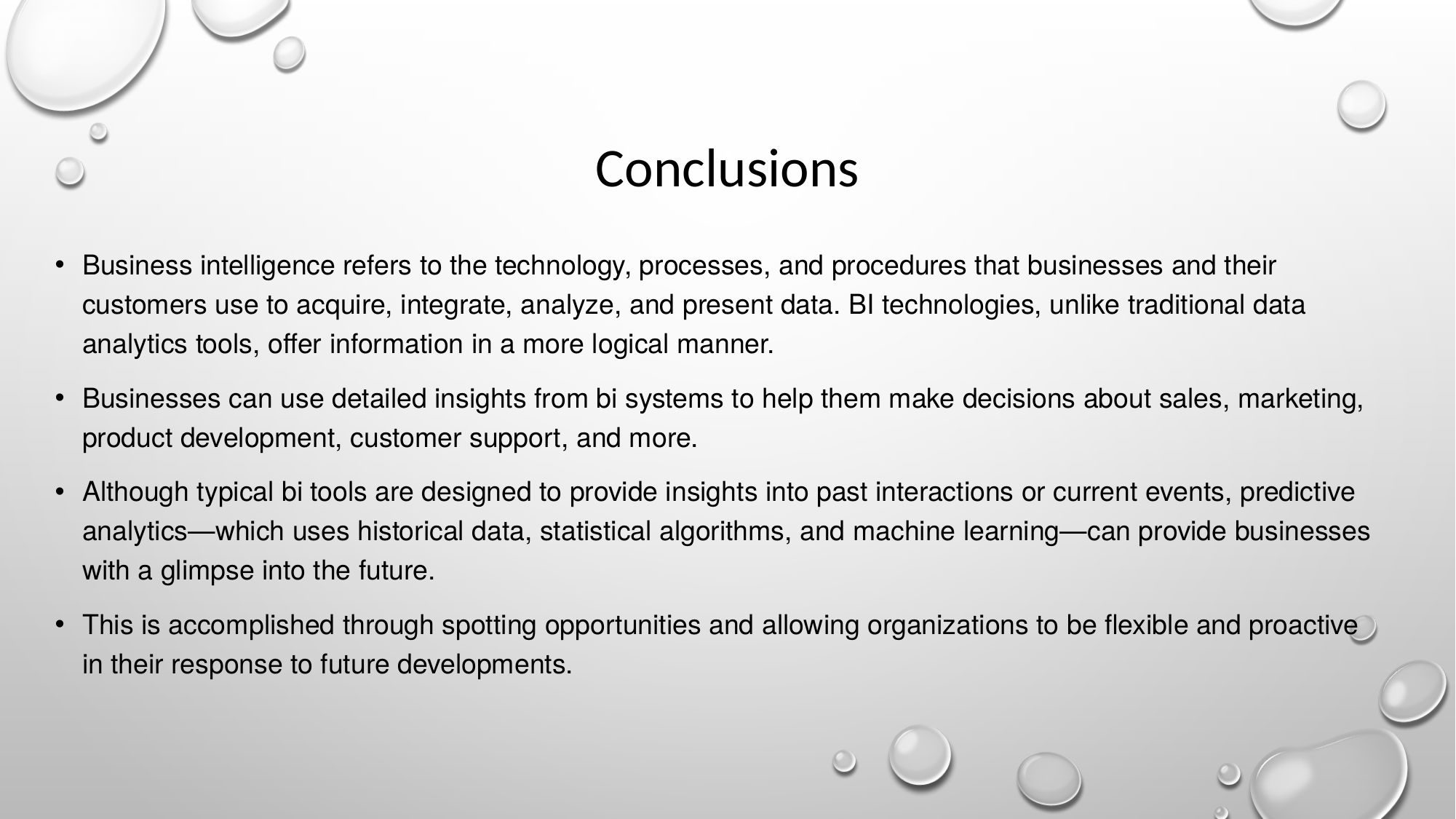

# Conclusions
Business intelligence refers to the technology, processes, and procedures that businesses and their customers use to acquire, integrate, analyze, and present data. BI technologies, unlike traditional data analytics tools, offer information in a more logical manner.
Businesses can use detailed insights from bi systems to help them make decisions about sales, marketing, product development, customer support, and more.
Although typical bi tools are designed to provide insights into past interactions or current events, predictive analytics—which uses historical data, statistical algorithms, and machine learning—can provide businesses with a glimpse into the future.
This is accomplished through spotting opportunities and allowing organizations to be flexible and proactive in their response to future developments.